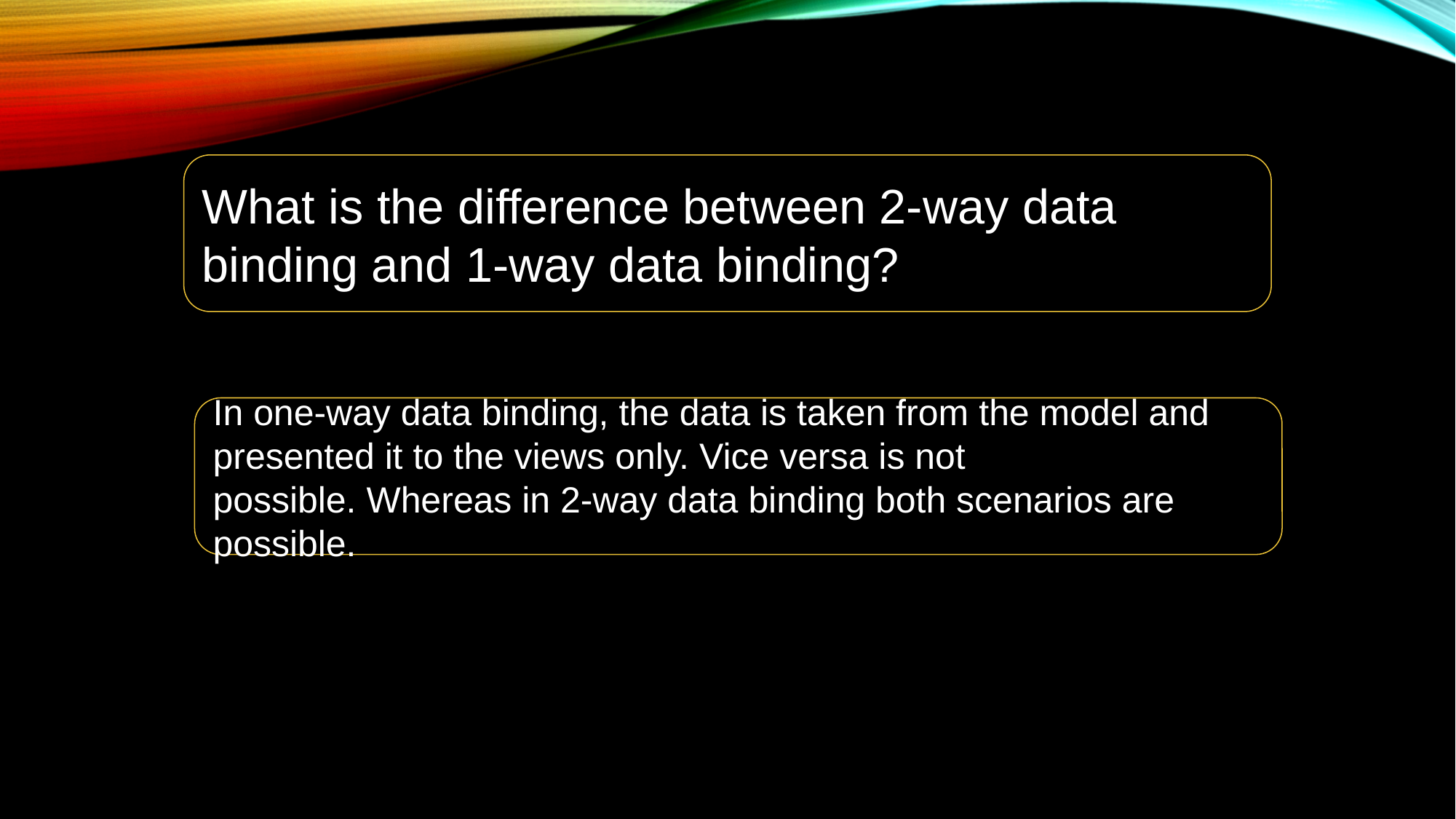

What is the difference between 2-way data binding and 1-way data binding?
In one-way data binding, the data is taken from the model and presented it to the views only. Vice versa is not possible. Whereas in 2-way data binding both scenarios are possible.